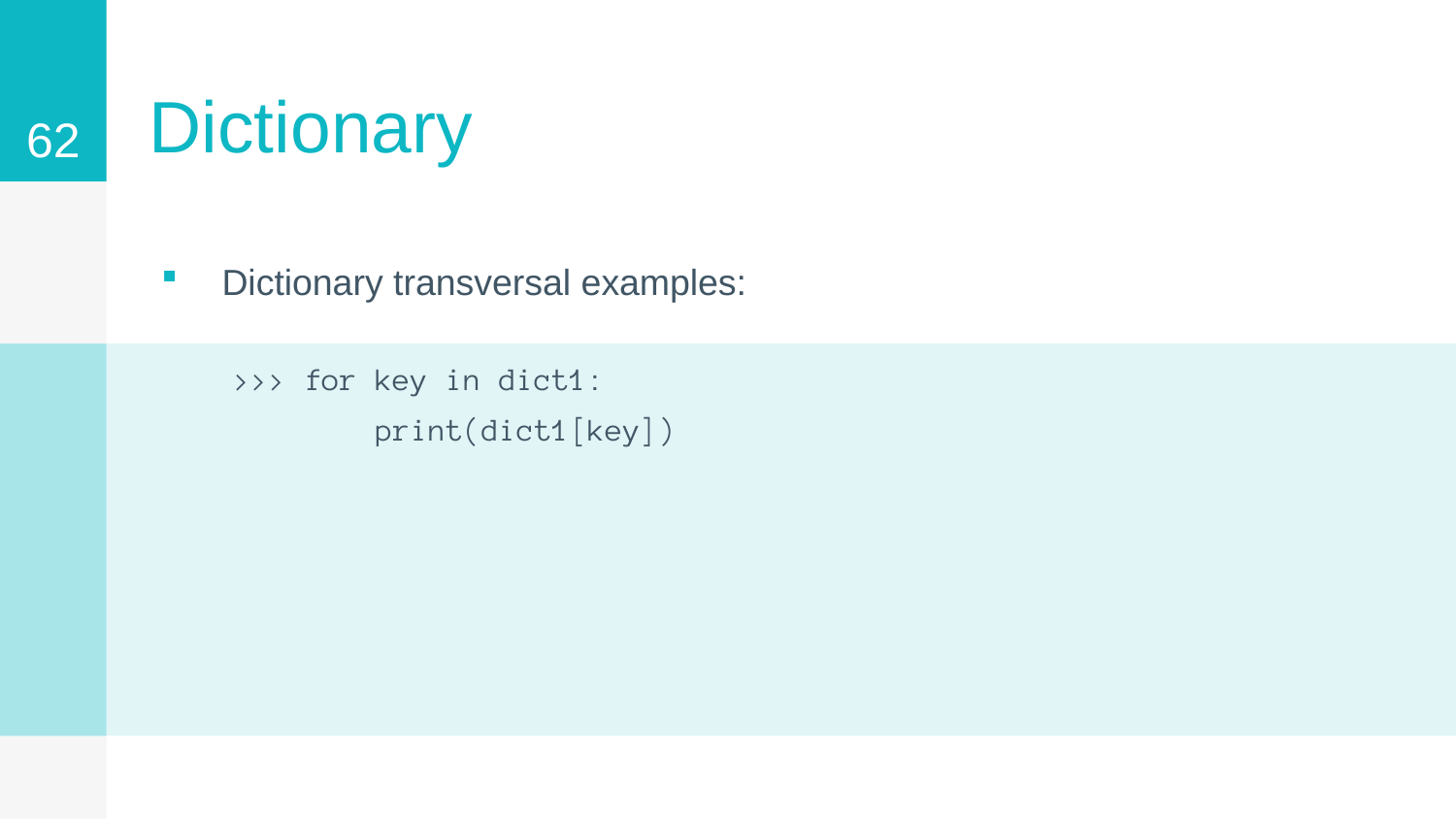

62
# Dictionary
Dictionary transversal examples:
>>> for key in dict1:
        print(dict1[key])